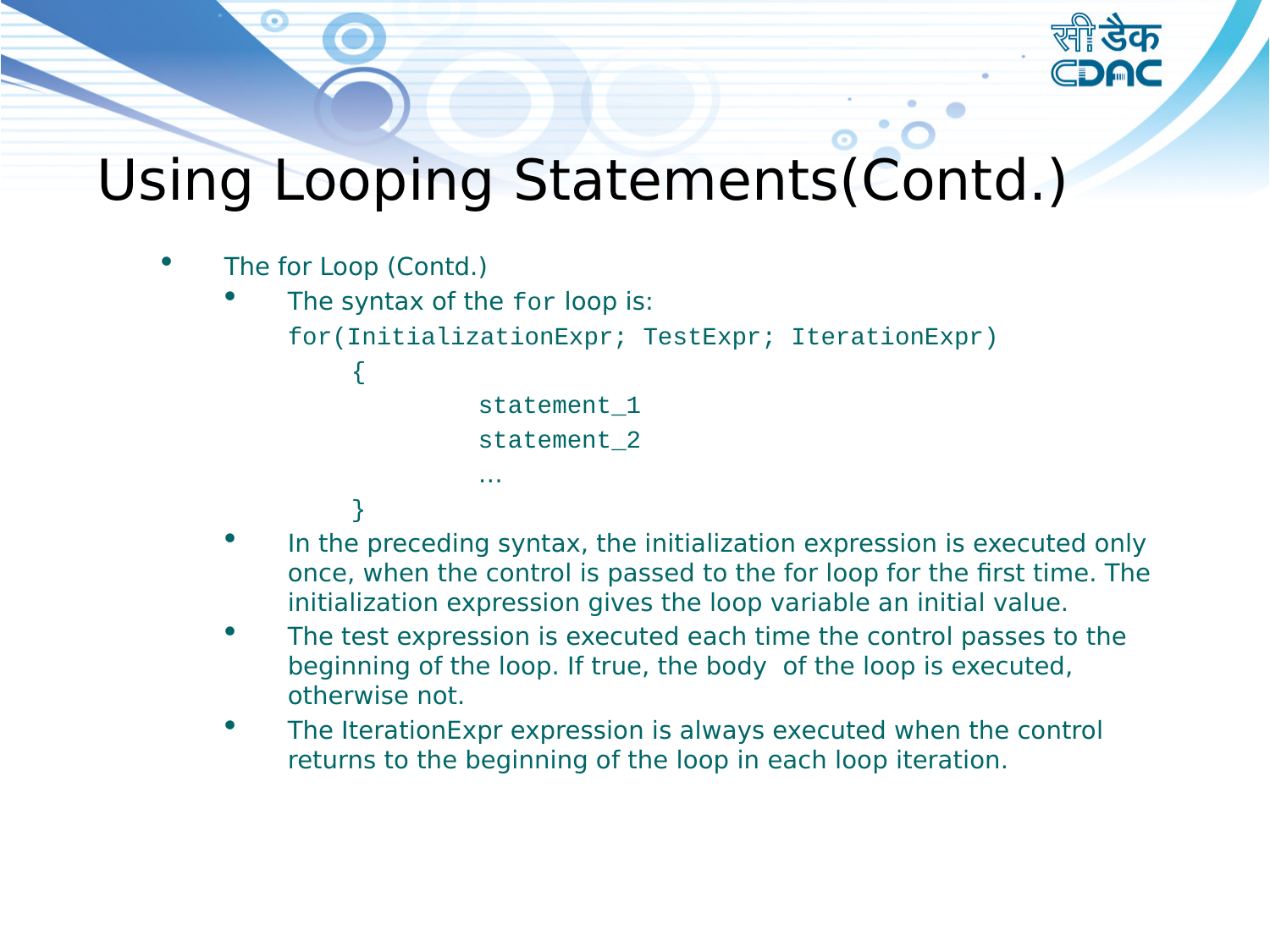

Using Looping Statements(Contd.)

The for Loop (Contd.)
The syntax of the for loop is:
for(InitializationExpr; TestExpr; IterationExpr)
	{
		statement_1
		statement_2
		…
	}
In the preceding syntax, the initialization expression is executed only once, when the control is passed to the for loop for the first time. The initialization expression gives the loop variable an initial value.
The test expression is executed each time the control passes to the beginning of the loop. If true, the body  of the loop is executed, otherwise not.
The IterationExpr expression is always executed when the control returns to the beginning of the loop in each loop iteration.